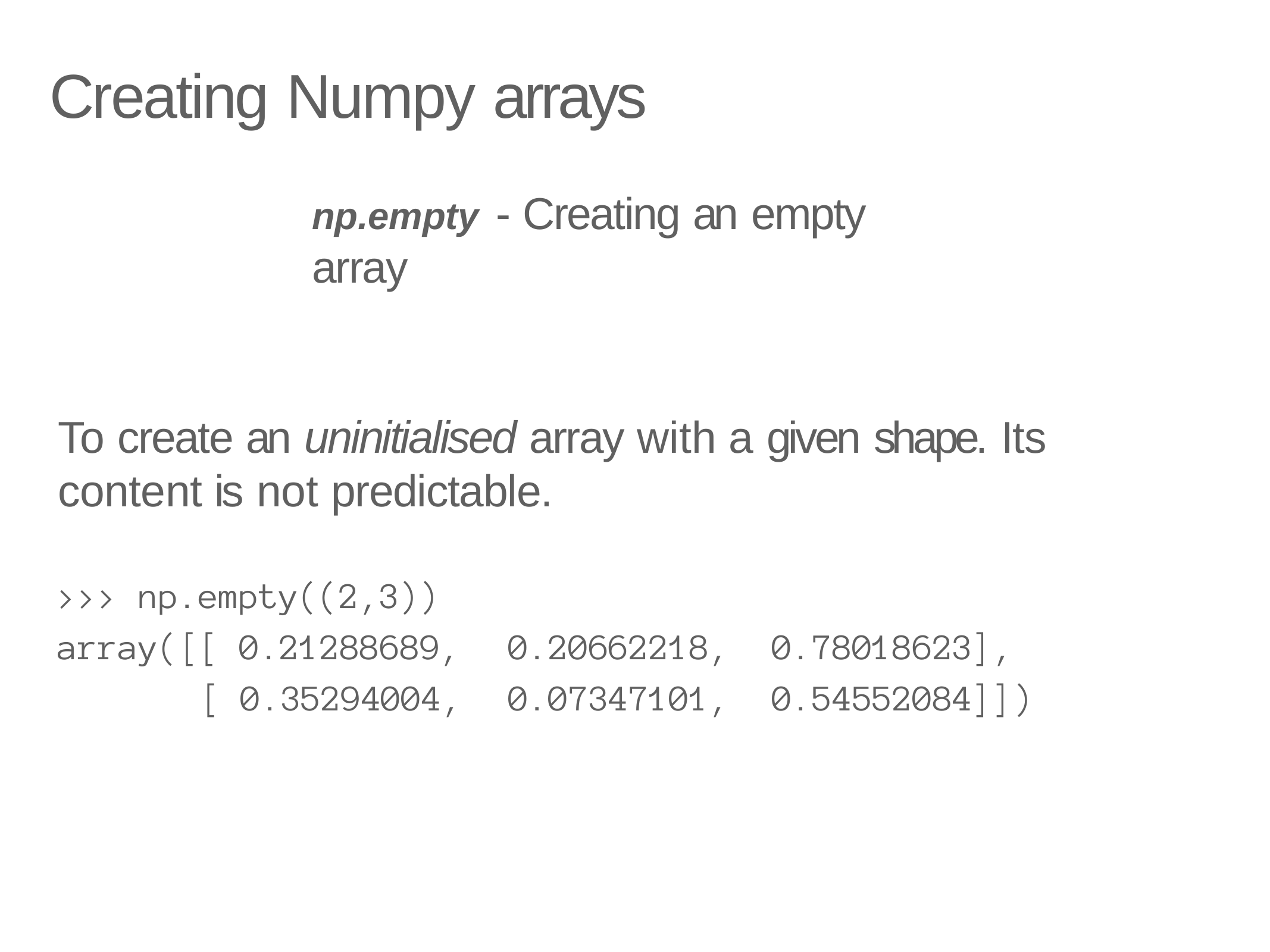

# Creating Numpy arrays
np.empty	- Creating an empty array
To create an uninitialised array with a given shape. Its content is not predictable.
| >>> np.empty((2,3)) |  |  |
| --- | --- | --- |
| array([[ 0.21288689, | 0.20662218, | 0.78018623], |
| [ 0.35294004, | 0.07347101, | 0.54552084]]) |